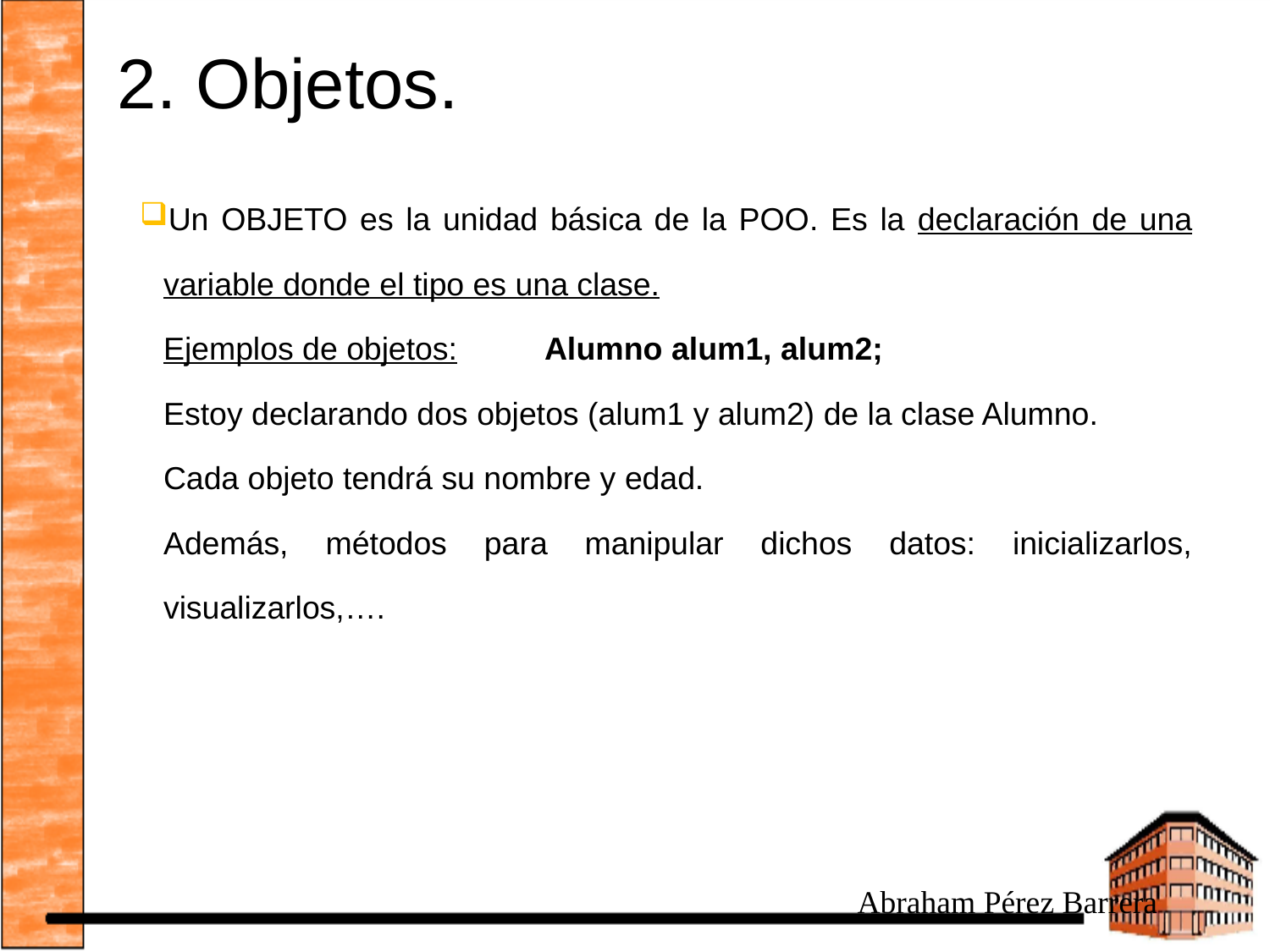

# 2. Objetos.
Un OBJETO es la unidad básica de la POO. Es la declaración de una variable donde el tipo es una clase.
	Ejemplos de objetos:	Alumno alum1, alum2;
	Estoy declarando dos objetos (alum1 y alum2) de la clase Alumno.
	Cada objeto tendrá su nombre y edad.
	Además, métodos para manipular dichos datos: inicializarlos, visualizarlos,….